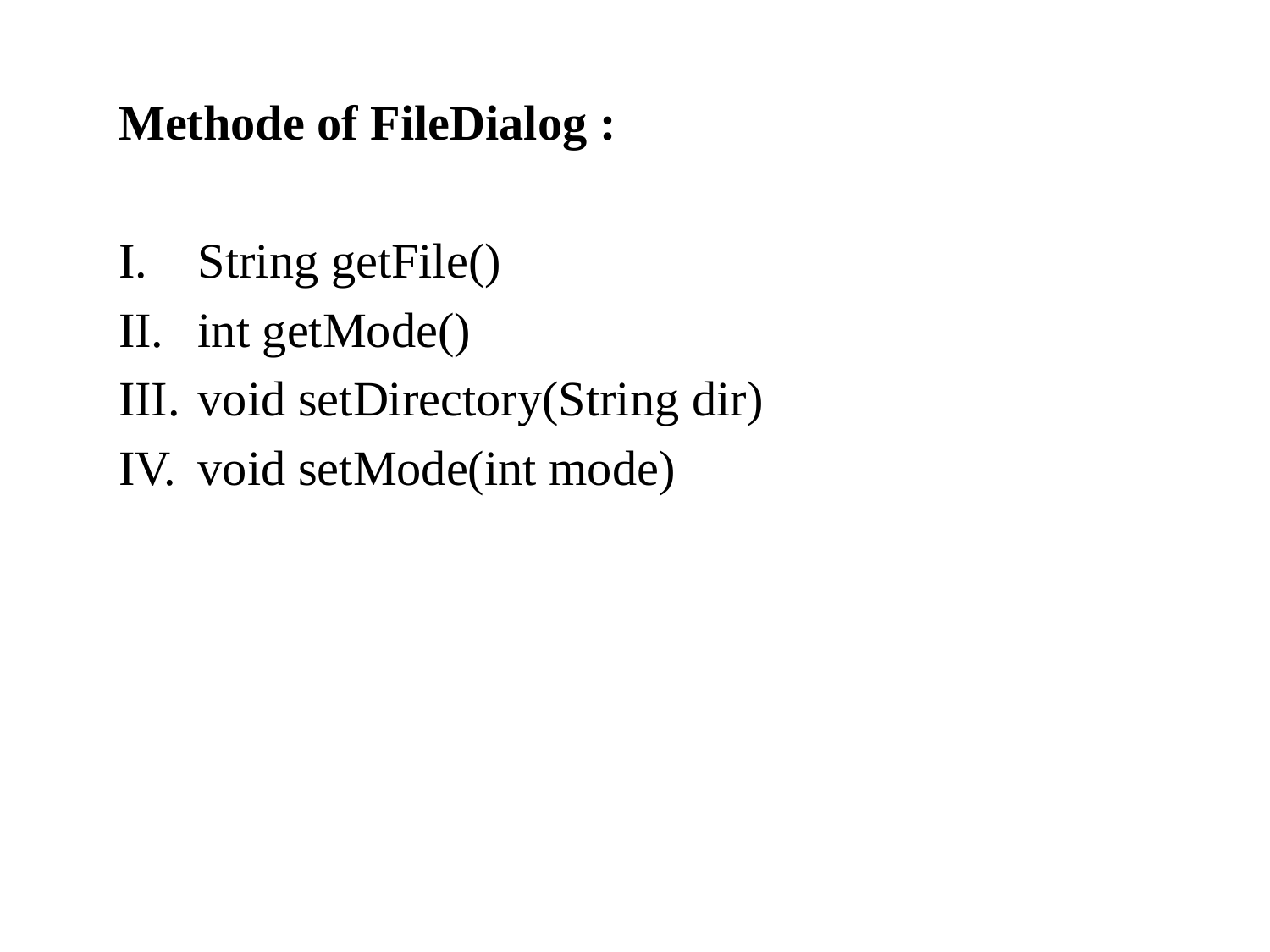

Methode of FileDialog :

String getFile()
int getMode()
void setDirectory(String dir)
void setMode(int mode)